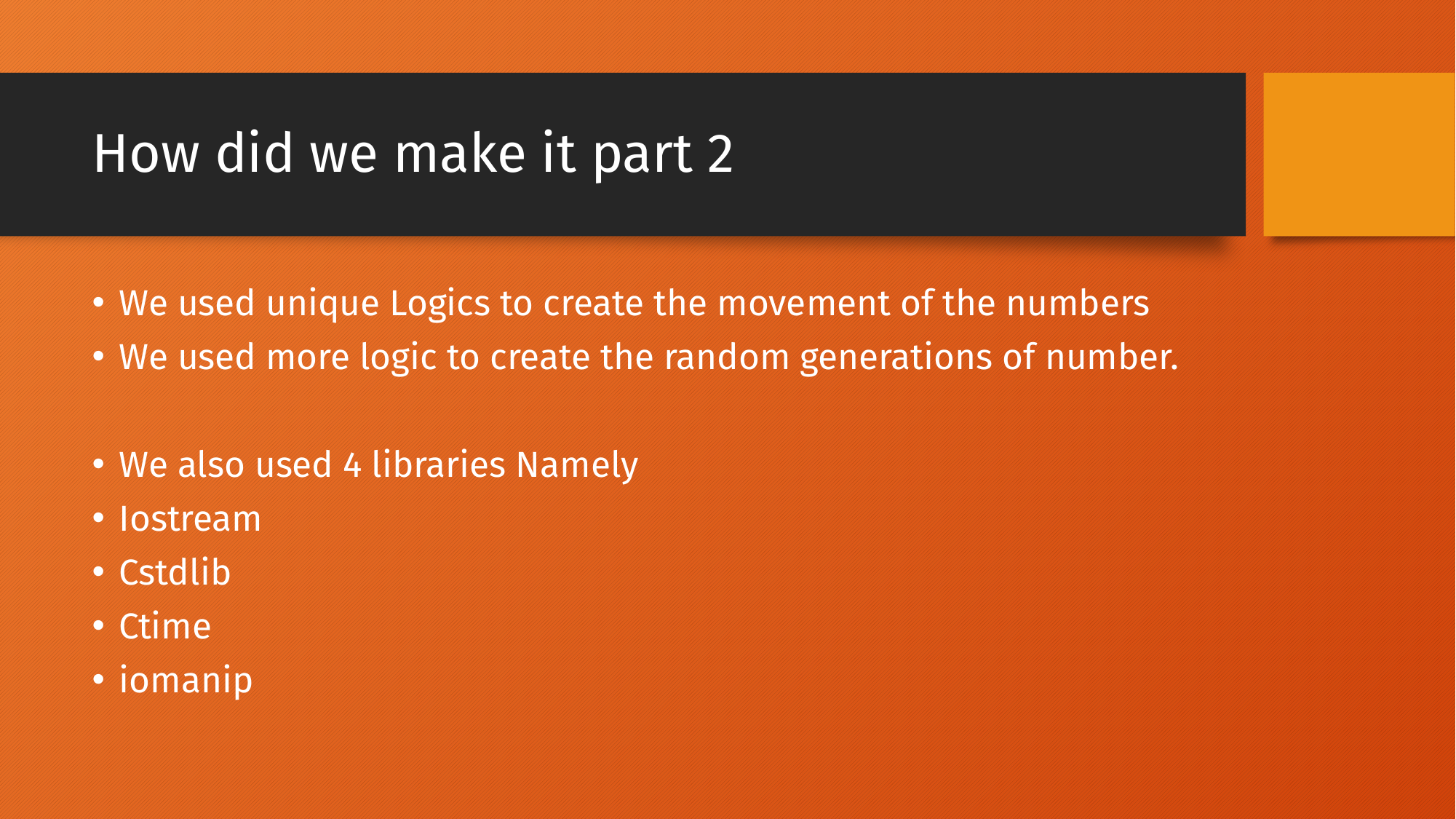

# How did we make it part 2
We used unique Logics to create the movement of the numbers
We used more logic to create the random generations of number.

We also used 4 libraries Namely
Iostream
Cstdlib
Ctime
iomanip